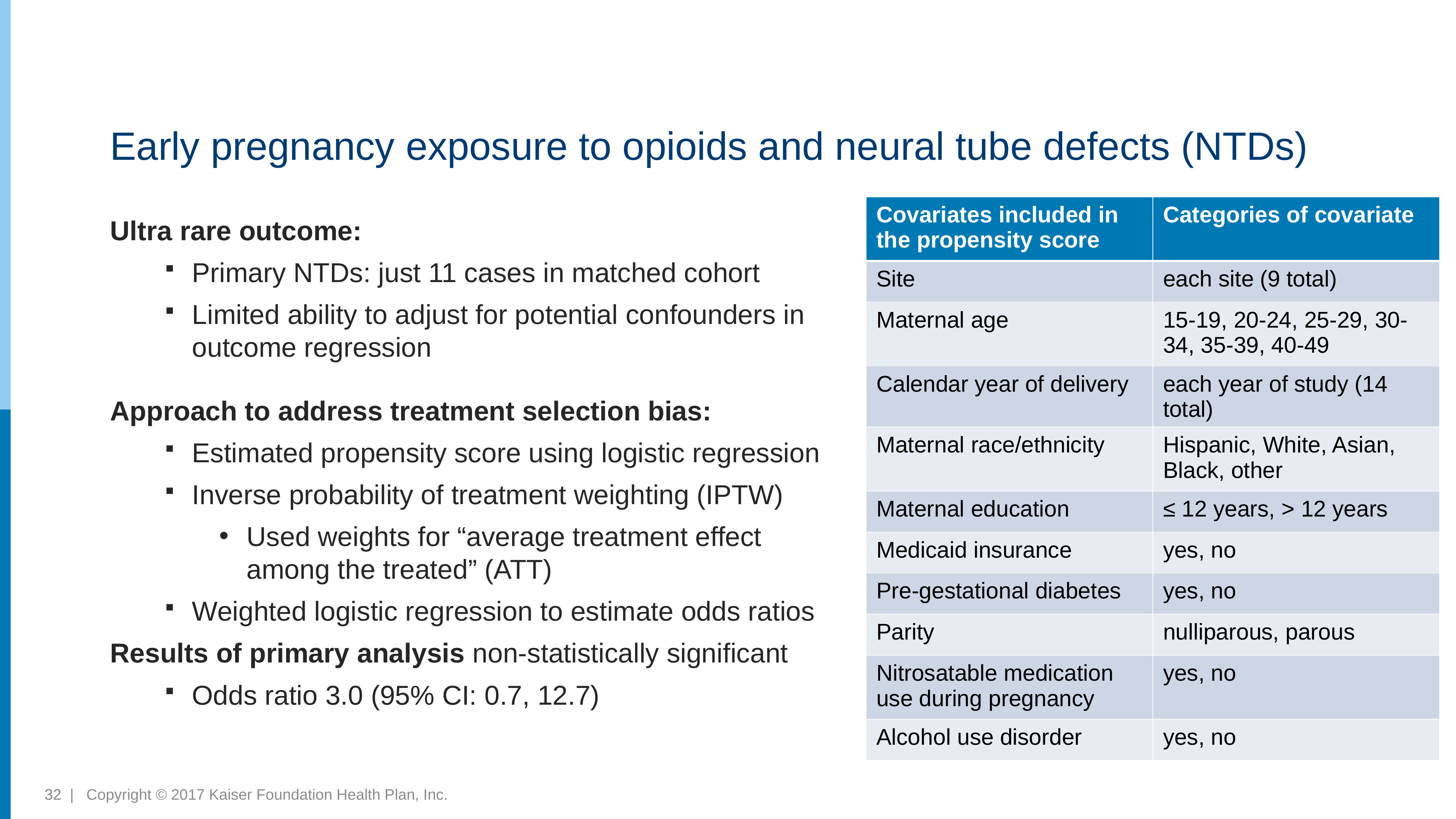

# Early pregnancy exposure to opioids and neural tube defects (NTDs)
| Covariates included in the propensity score | Categories of covariate |
| --- | --- |
| Site | each site (9 total) |
| Maternal age | 15-19, 20-24, 25-29, 30-34, 35-39, 40-49 |
| Calendar year of delivery | each year of study (14 total) |
| Maternal race/ethnicity | Hispanic, White, Asian, Black, other |
| Maternal education | ≤ 12 years, > 12 years |
| Medicaid insurance | yes, no |
| Pre-gestational diabetes | yes, no |
| Parity | nulliparous, parous |
| Nitrosatable medication use during pregnancy | yes, no |
| Alcohol use disorder | yes, no |
Ultra rare outcome:
Primary NTDs: just 11 cases in matched cohort
Limited ability to adjust for potential confounders in outcome regression

Approach to address treatment selection bias:
Estimated propensity score using logistic regression
Inverse probability of treatment weighting (IPTW)
Used weights for “average treatment effect among the treated” (ATT)
Weighted logistic regression to estimate odds ratios
Results of primary analysis non-statistically significant
Odds ratio 3.0 (95% CI: 0.7, 12.7)
32